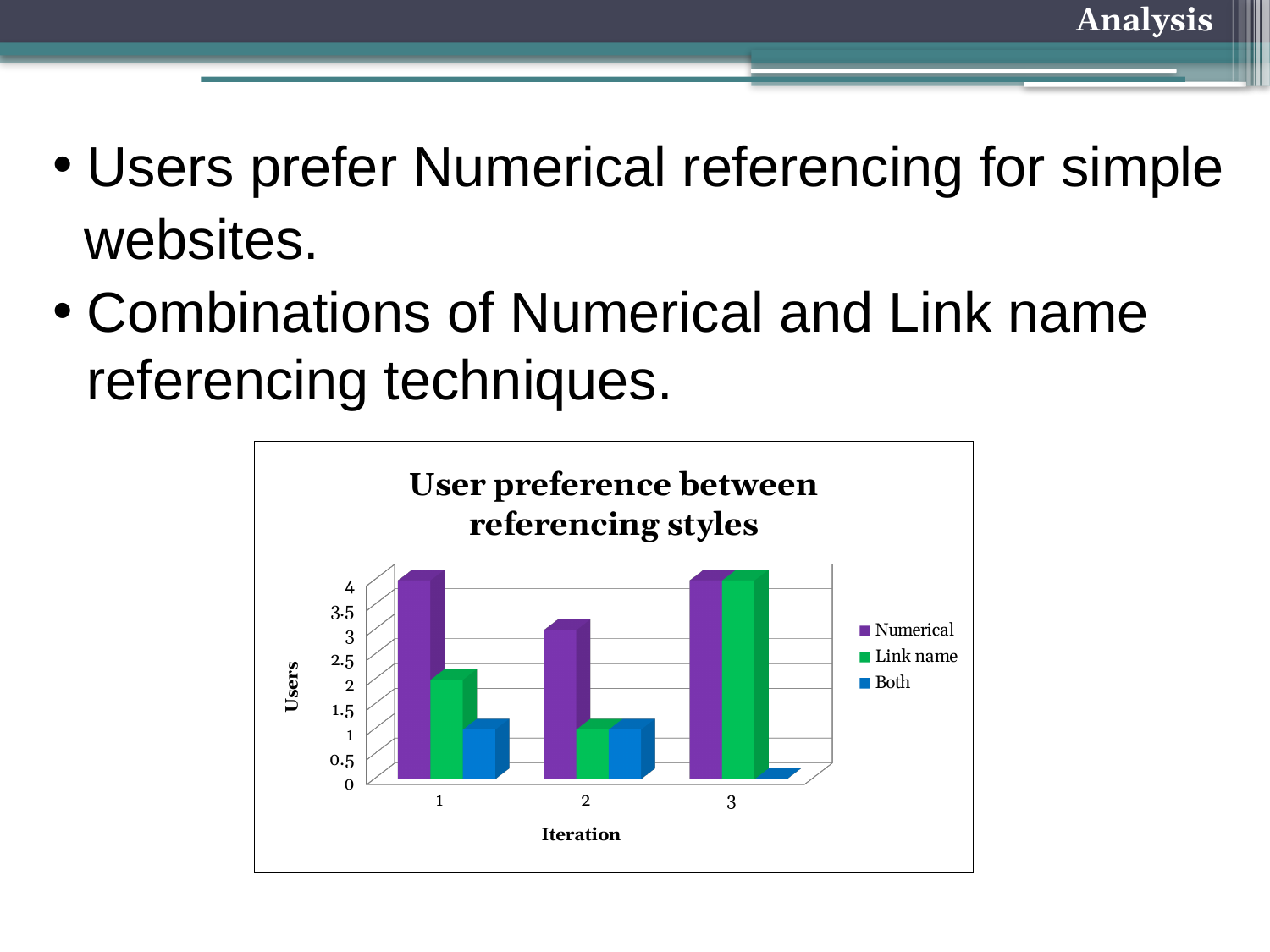

Analysis

Users prefer Numerical referencing for simple
  websites.
Combinations of Numerical and Link name referencing techniques.

[unsupported chart]